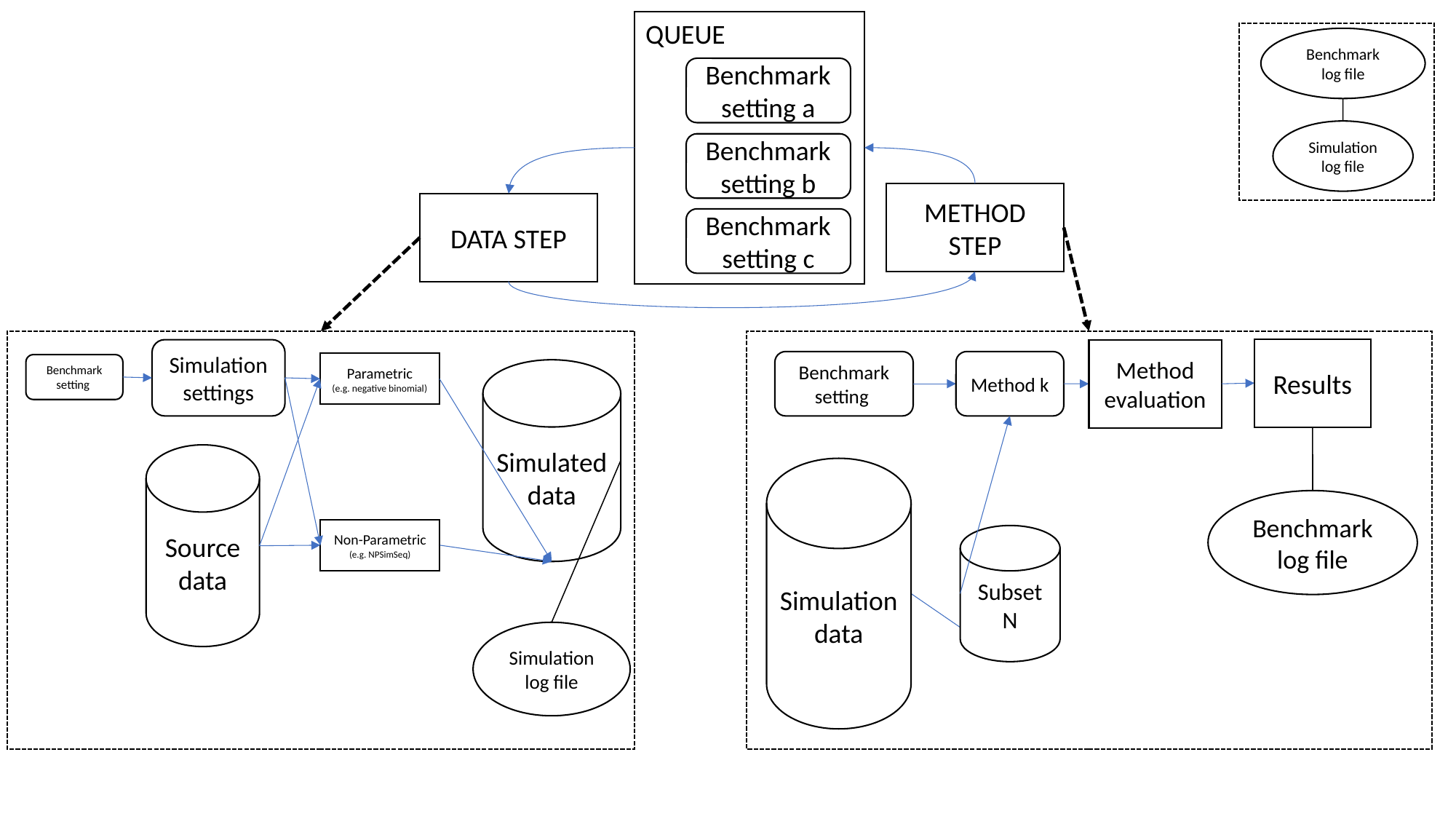

QUEUE

Benchmark log file
Benchmark setting a
Simulation log file
Benchmark setting b
METHOD STEP
DATA STEP
Benchmark setting c

Results
Simulation settings
Method evaluation
Benchmark setting
Method k
Parametric
(e.g. negative binomial)
Benchmark setting
Simulated data
Source data
Simulation data
Benchmark log file
Non-Parametric
(e.g. NPSimSeq)
Subset N
Simulation log file